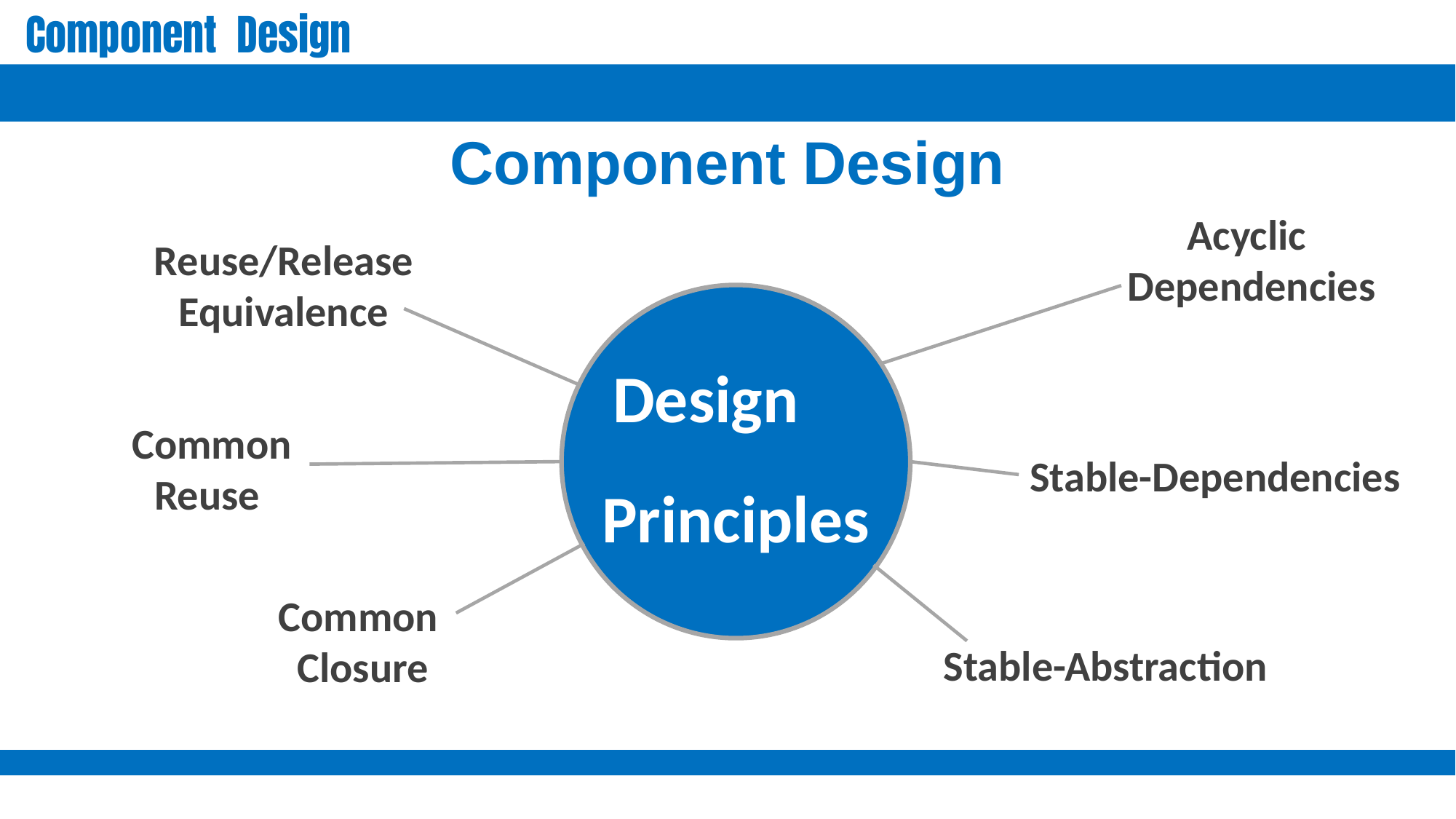

Component  Design

Component Design
Acyclic
 Dependencies
Reuse/Release
Equivalence

Design     Principles

Common Reuse
Stable-Dependencies
Common
Closure
Stable-Abstraction